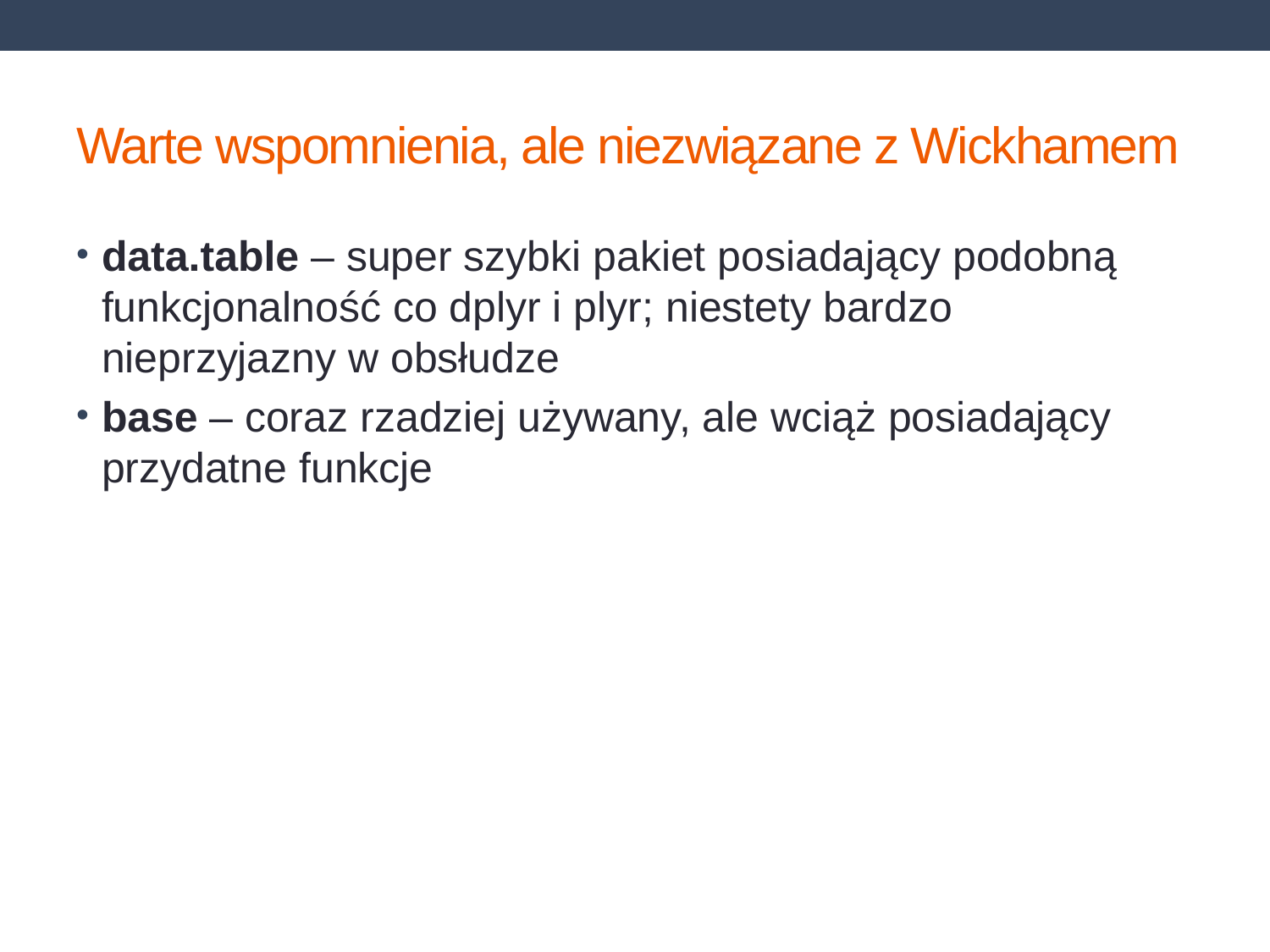

# Warte wspomnienia, ale niezwiązane z Wickhamem
data.table – super szybki pakiet posiadający podobną funkcjonalność co dplyr i plyr; niestety bardzo nieprzyjazny w obsłudze
base – coraz rzadziej używany, ale wciąż posiadający przydatne funkcje